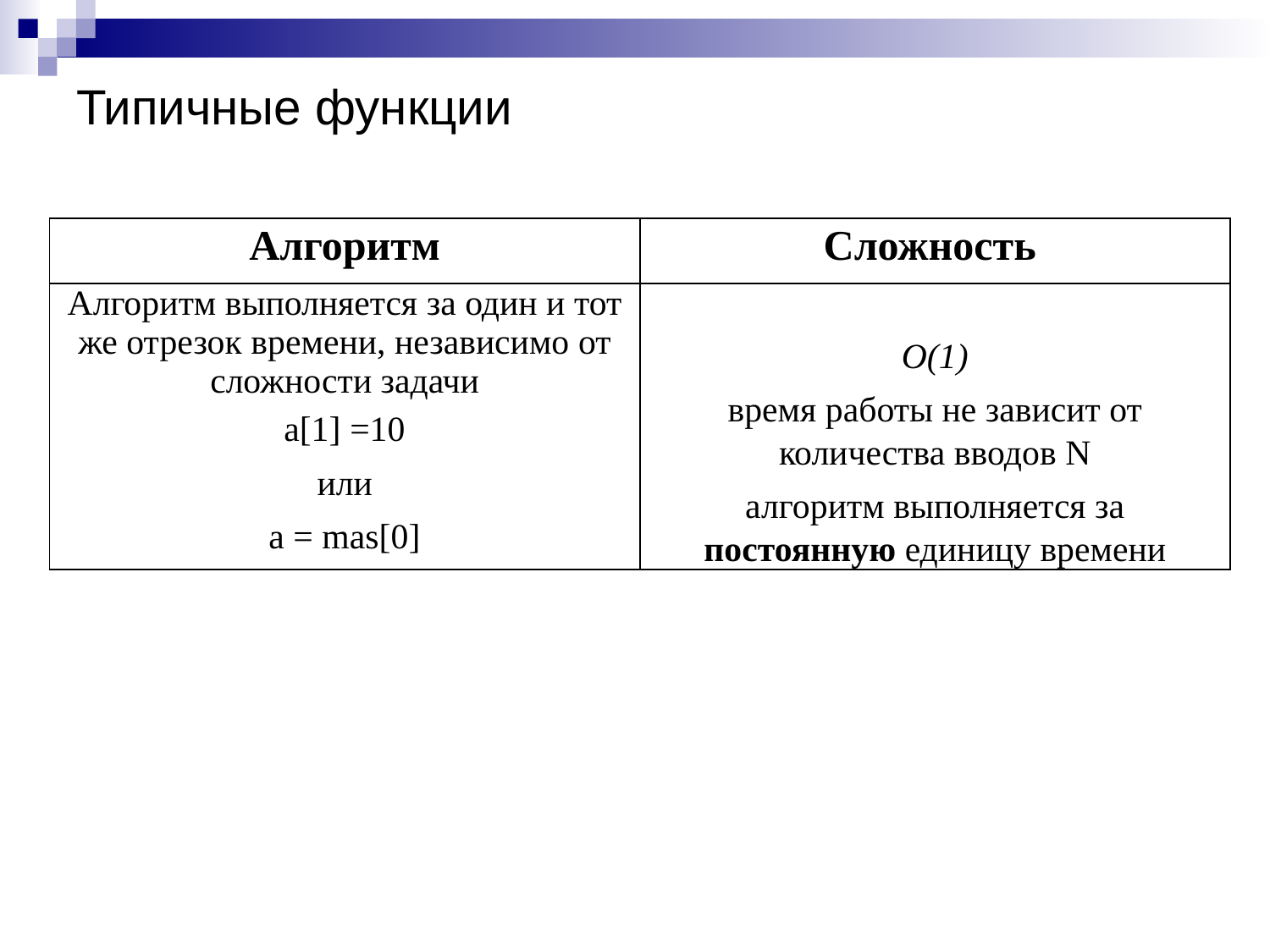

# Типичные функции
| Алгоритм | Сложность |
| --- | --- |
| Алгоритм выполняется за один и тот же отрезок времени, независимо от сложности задачи a[1] =10 или a = mas[0] | O(1) время работы не зависит от количества вводов N алгоритм выполняется за постоянную единицу времени |